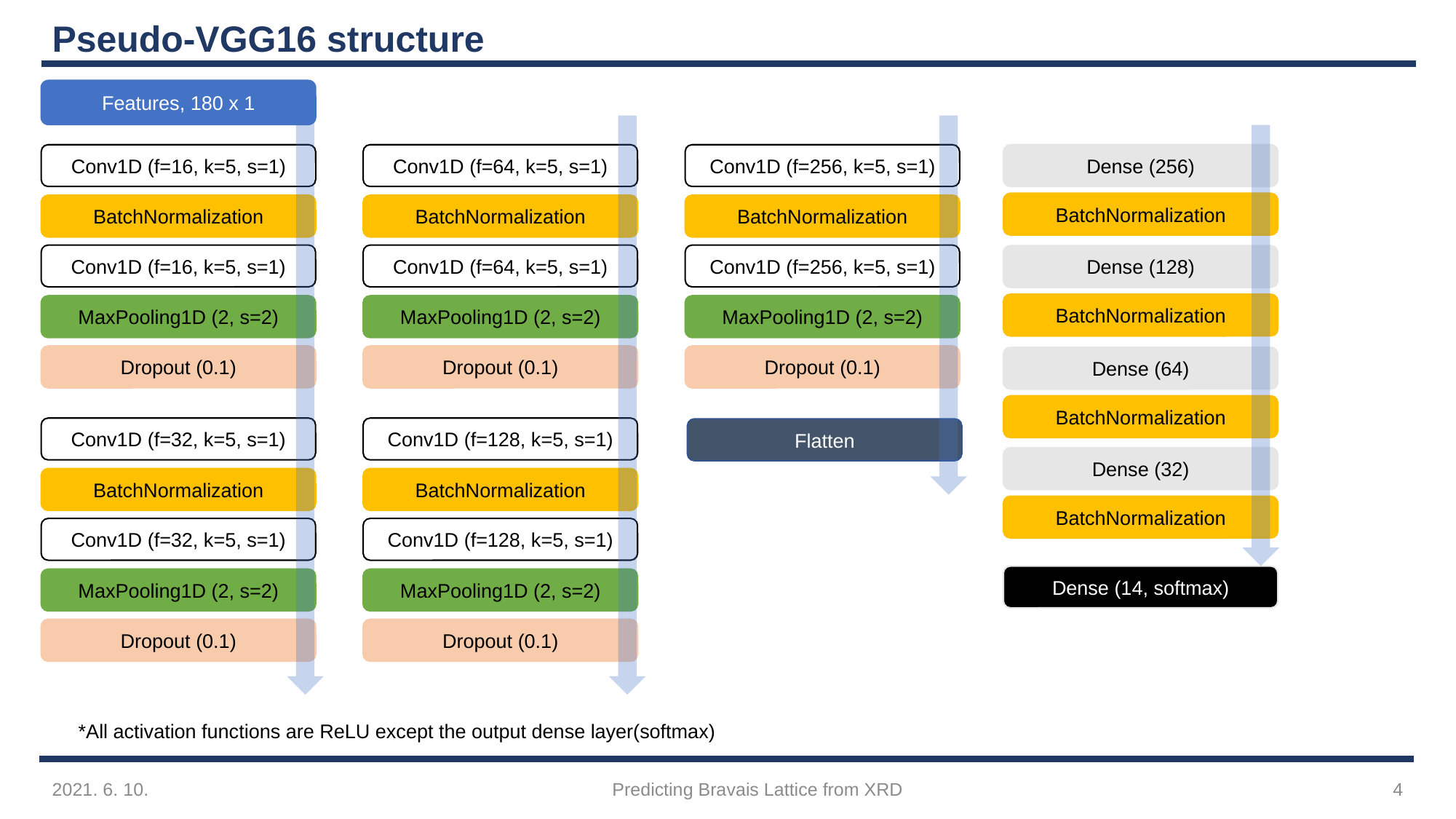

# Pseudo-VGG16 structure
Features, 180 x 1

Conv1D (f=16, k=5, s=1)
Conv1D (f=64, k=5, s=1)
Conv1D (f=256, k=5, s=1)
Dense (256)
BatchNormalization
BatchNormalization
BatchNormalization
BatchNormalization
Conv1D (f=16, k=5, s=1)
Conv1D (f=64, k=5, s=1)
Conv1D (f=256, k=5, s=1)
Dense (128)
BatchNormalization
MaxPooling1D (2, s=2)
MaxPooling1D (2, s=2)
MaxPooling1D (2, s=2)
Dropout (0.1)
Dropout (0.1)
Dropout (0.1)
Dense (64)
BatchNormalization
Conv1D (f=32, k=5, s=1)
Conv1D (f=128, k=5, s=1)
Flatten
Dense (32)
BatchNormalization
BatchNormalization
BatchNormalization
Conv1D (f=32, k=5, s=1)
Conv1D (f=128, k=5, s=1)
Dense (14, softmax)
MaxPooling1D (2, s=2)
MaxPooling1D (2, s=2)
Dropout (0.1)
Dropout (0.1)
*All activation functions are ReLU except the output dense layer(softmax)
4
Predicting Bravais Lattice from XRD
2021. 6. 10.